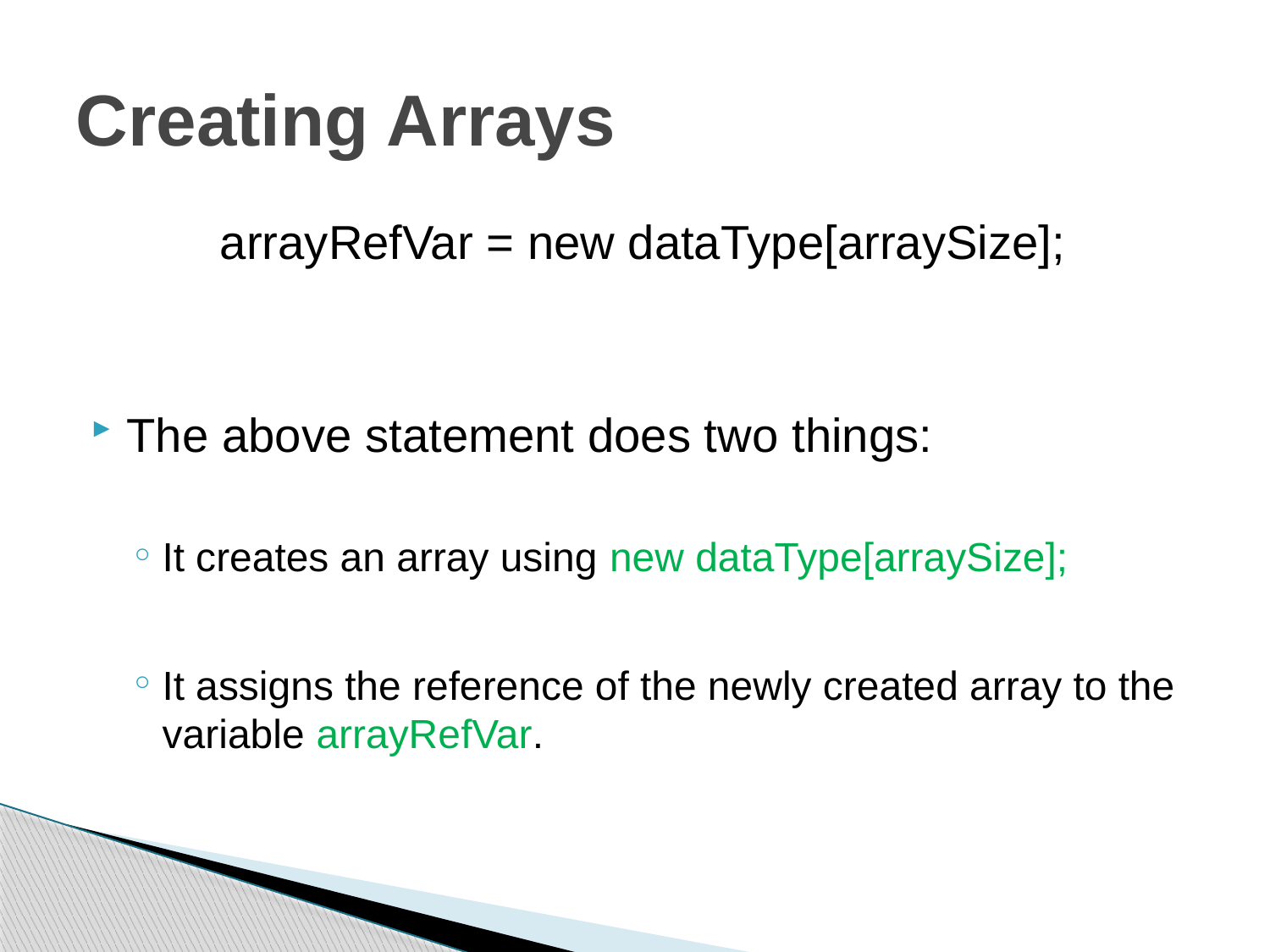

# Creating Arrays
arrayRefVar = new dataType[arraySize];

The above statement does two things:

It creates an array using new dataType[arraySize];

It assigns the reference of the newly created array to the variable arrayRefVar.